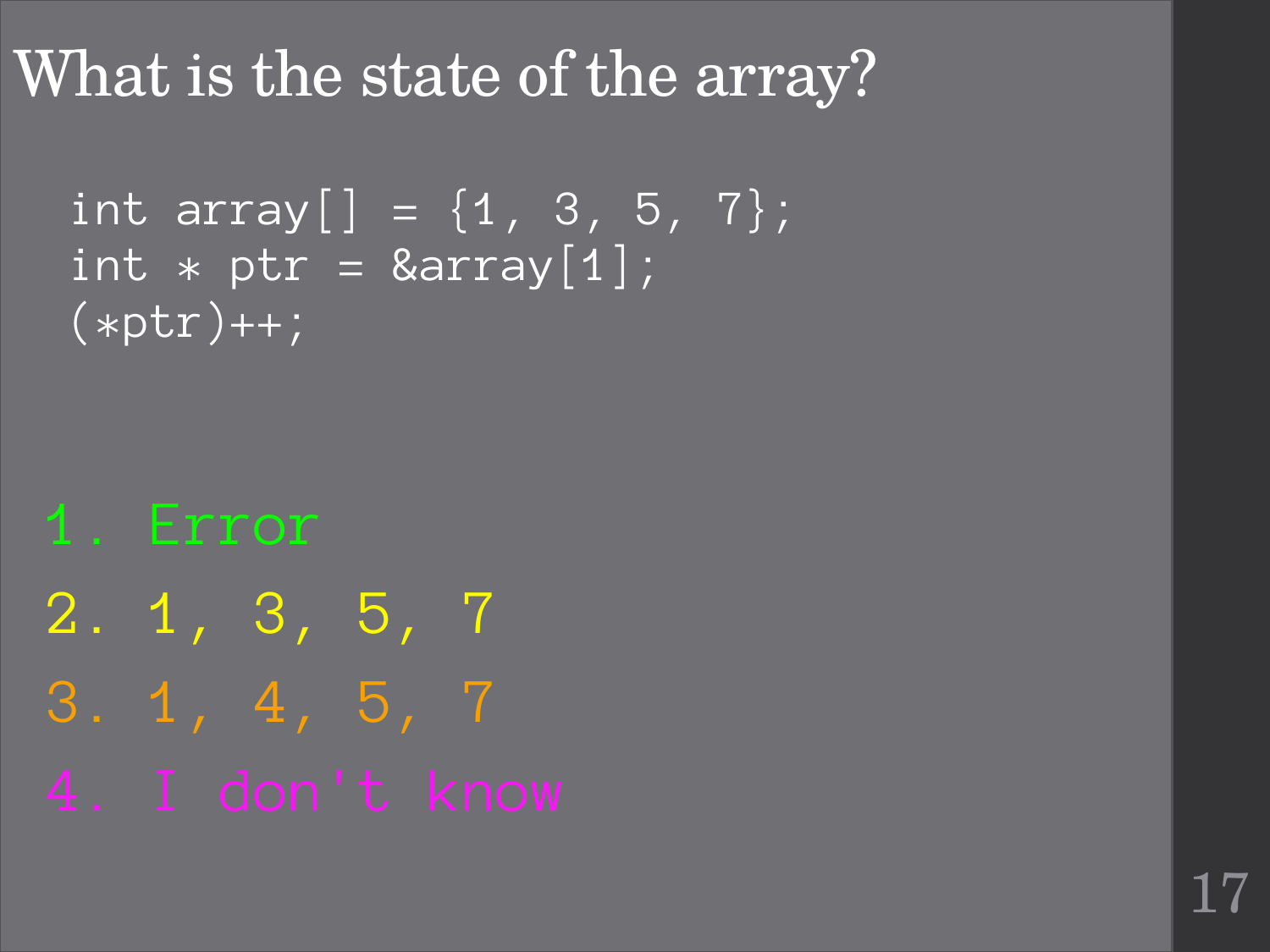

# What is the state of the array?
int array[] = {1, 3, 5, 7};
int * ptr = &array[1];
(*ptr)++;
Error
1, 3, 5, 7
1, 4, 5, 7
I don't know
17